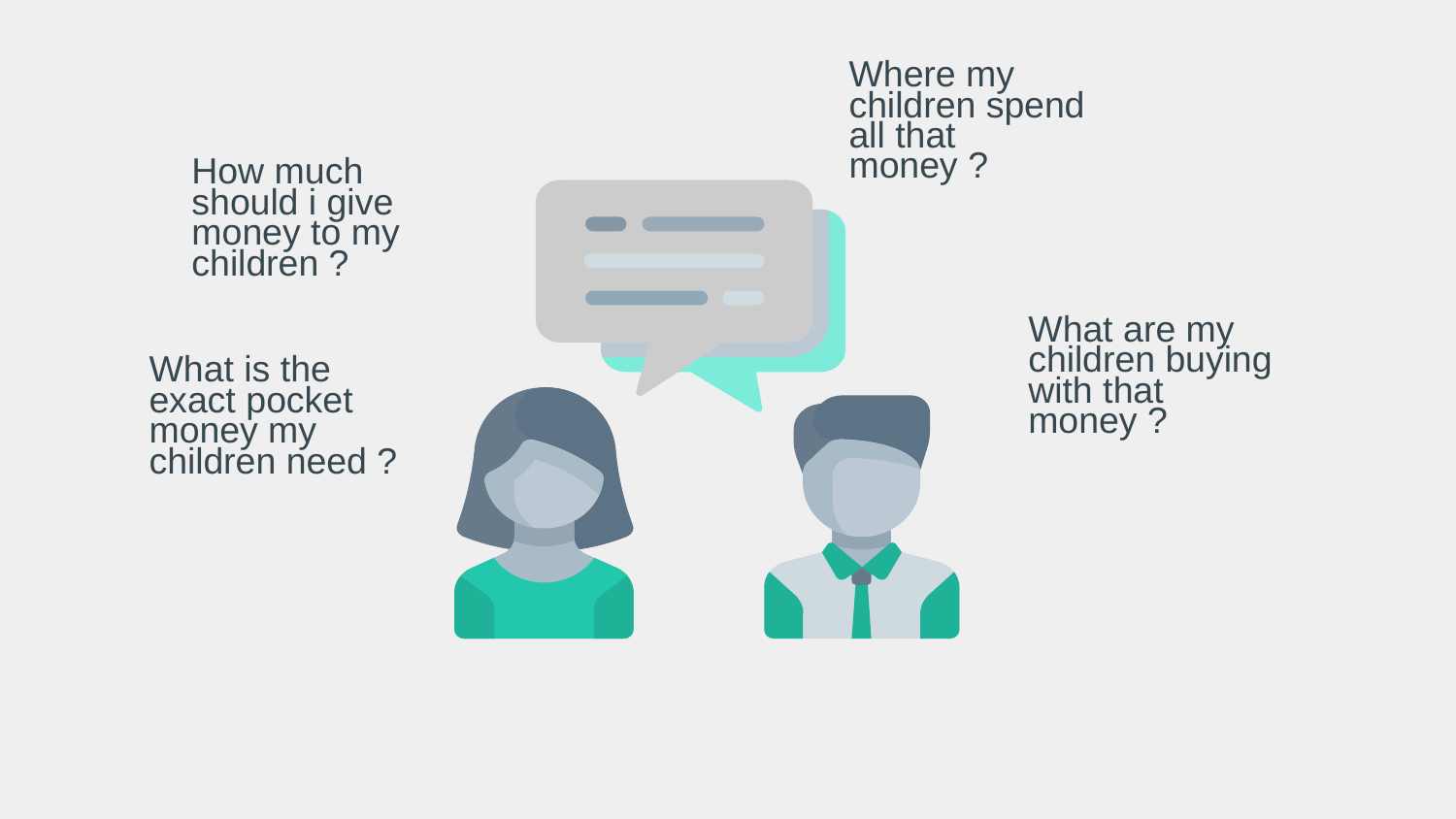

Where my children spend all that money ?

How much should i give money to my children ?

What are my children buying with that money ?

What is the exact pocket money my children need ?